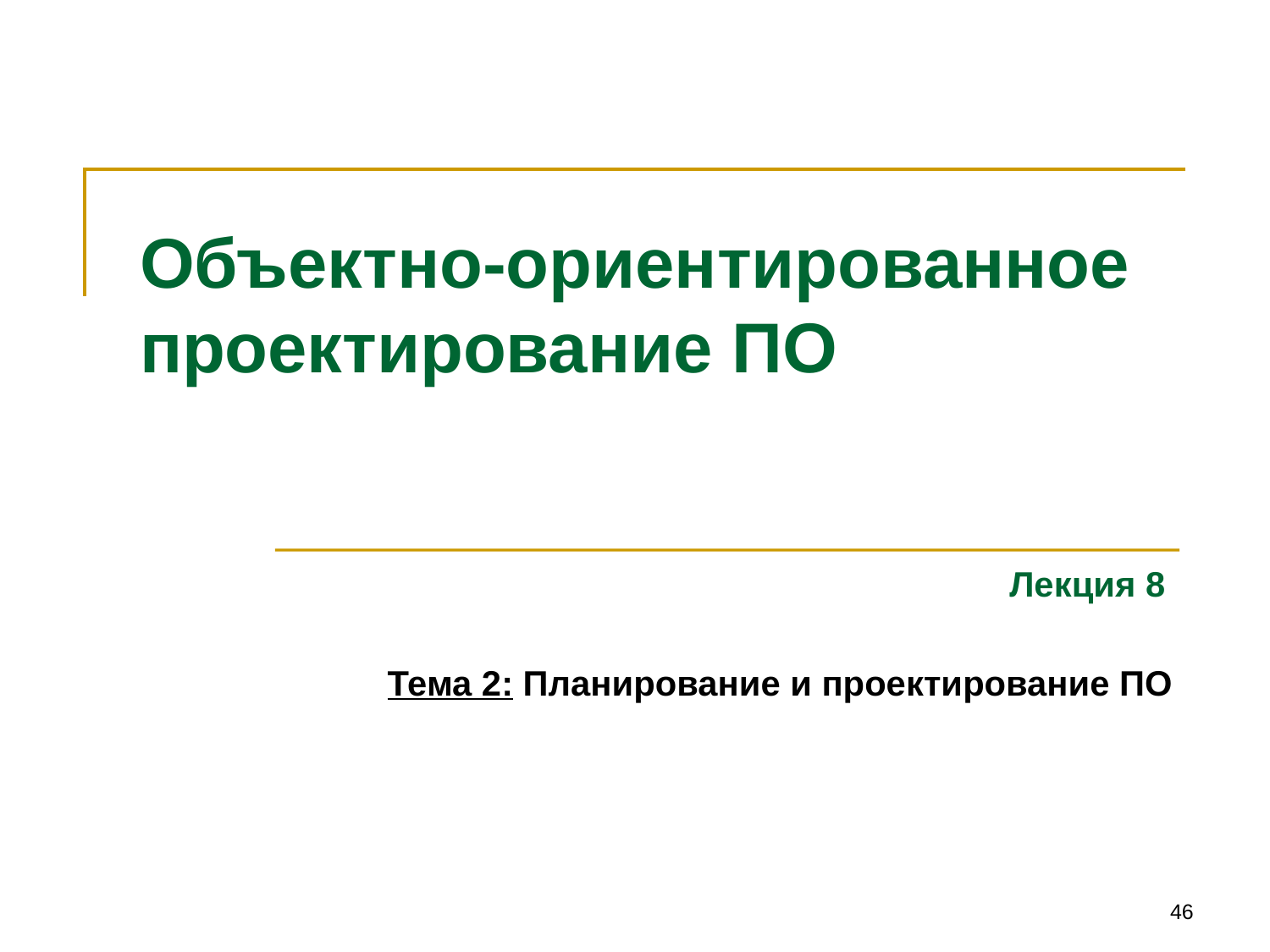

# Объектно-ориентированное проектирование ПО
Лекция 8
Тема 2: Планирование и проектирование ПО
46